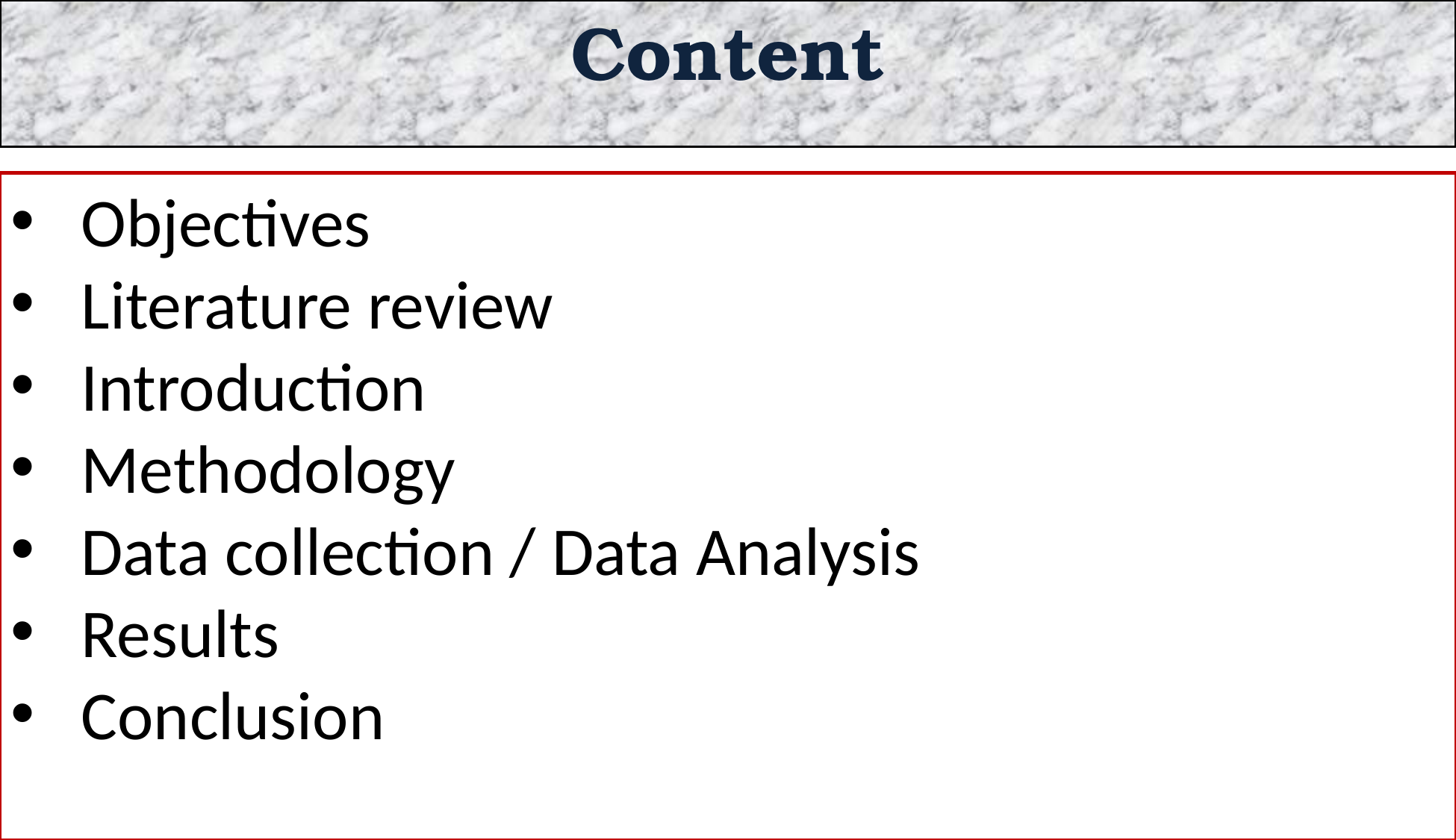

Content
Objectives
Literature review
Introduction
Methodology
Data collection / Data Analysis
Results
Conclusion